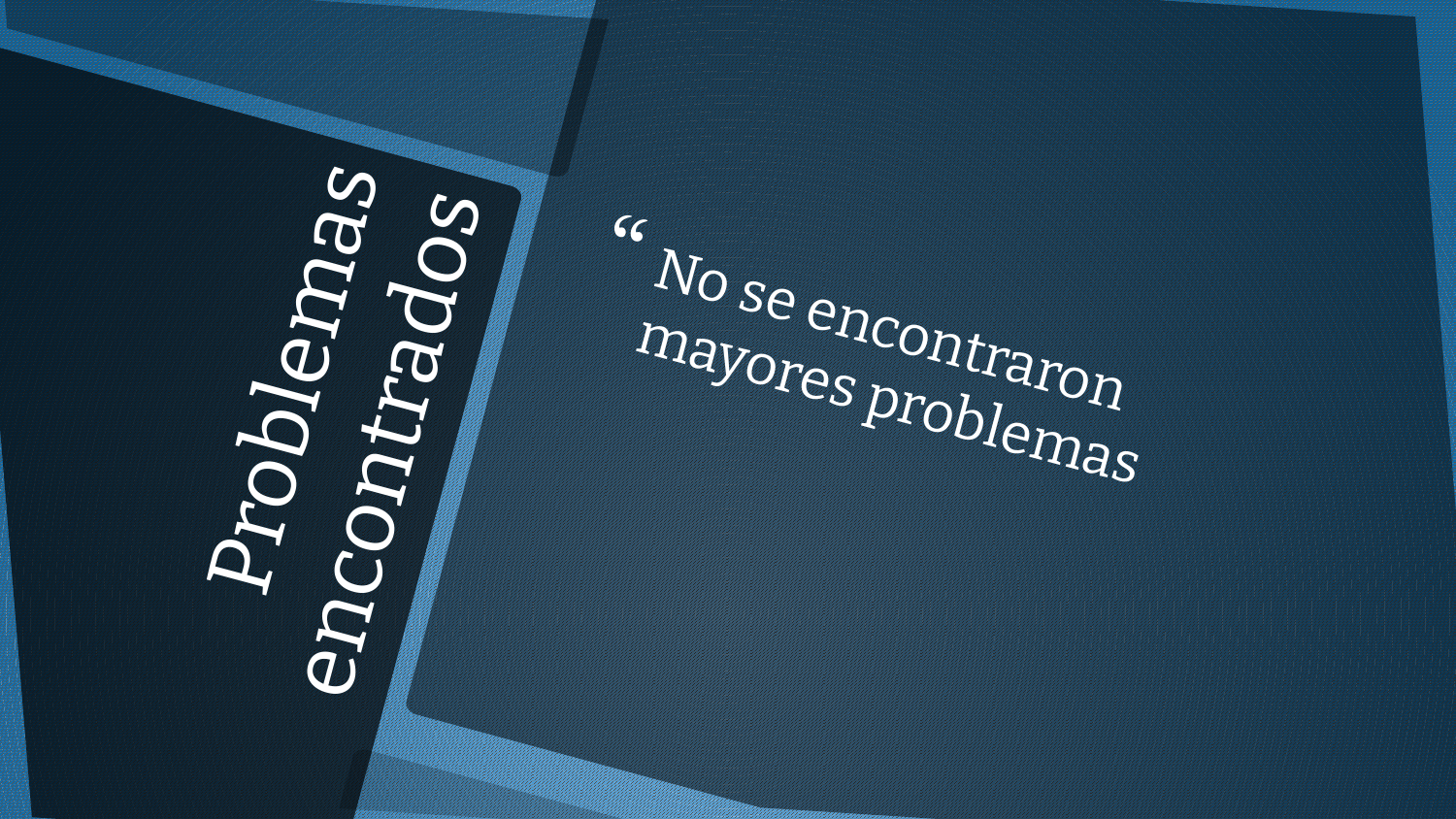

No se encontraron mayores problemas

# Problemas encontrados